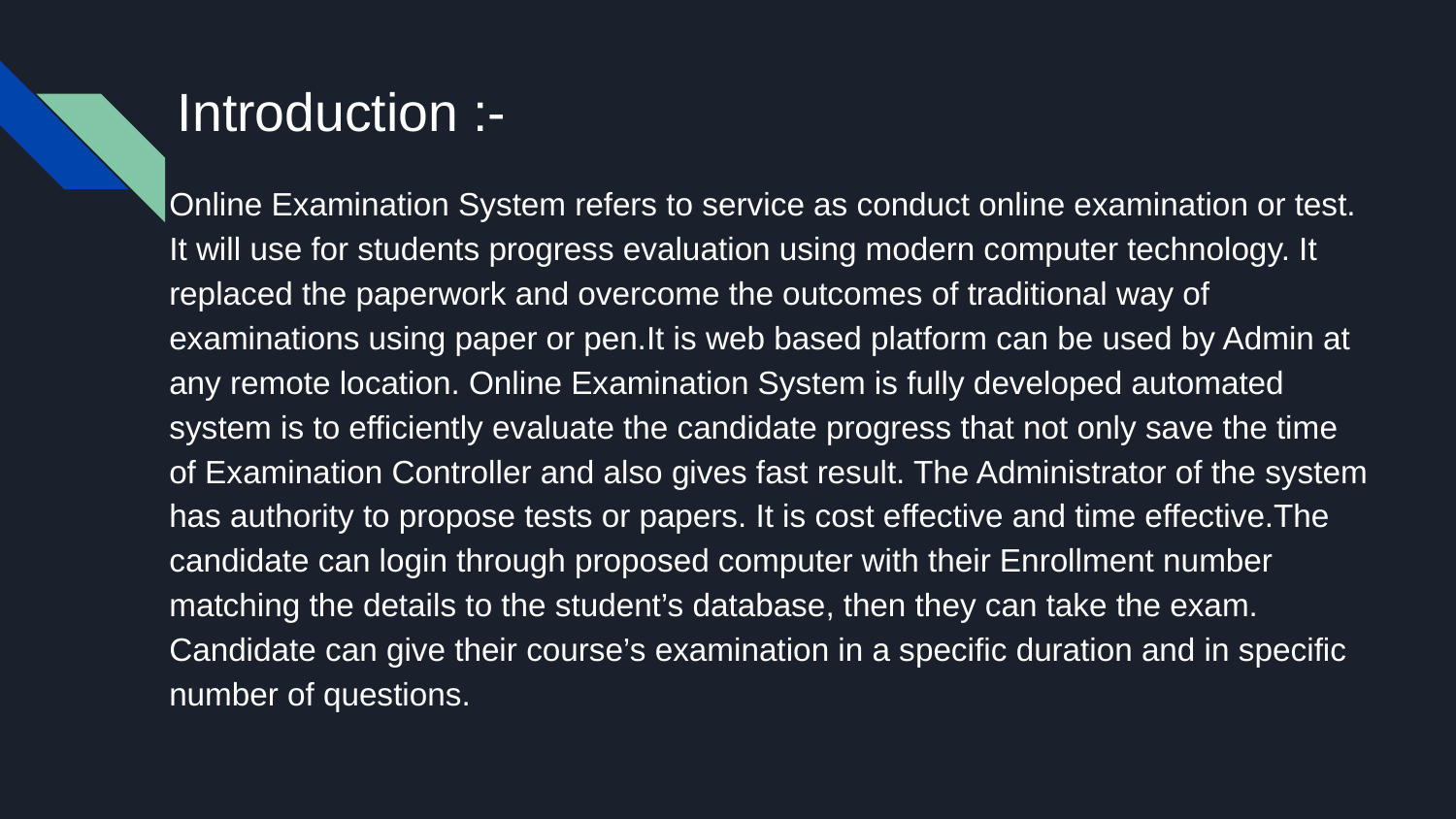

# Introduction :-
Online Examination System refers to service as conduct online examination or test. It will use for students progress evaluation using modern computer technology. It replaced the paperwork and overcome the outcomes of traditional way of examinations using paper or pen.It is web based platform can be used by Admin at any remote location. Online Examination System is fully developed automated system is to efficiently evaluate the candidate progress that not only save the time of Examination Controller and also gives fast result. The Administrator of the system has authority to propose tests or papers. It is cost effective and time effective.The candidate can login through proposed computer with their Enrollment number matching the details to the student’s database, then they can take the exam. Candidate can give their course’s examination in a specific duration and in specific number of questions.